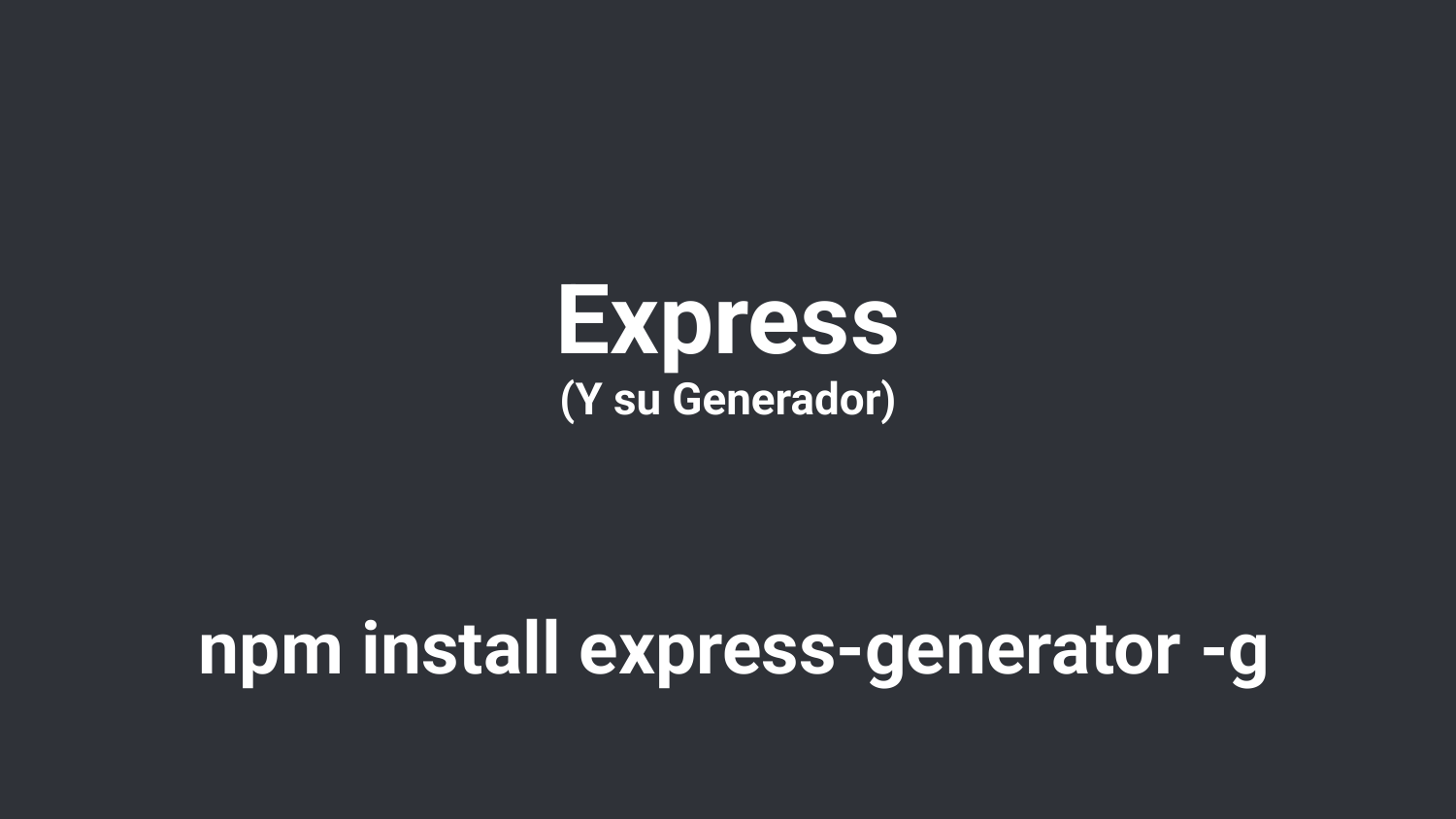

Express
# (Y su Generador)
npm install express-generator -g